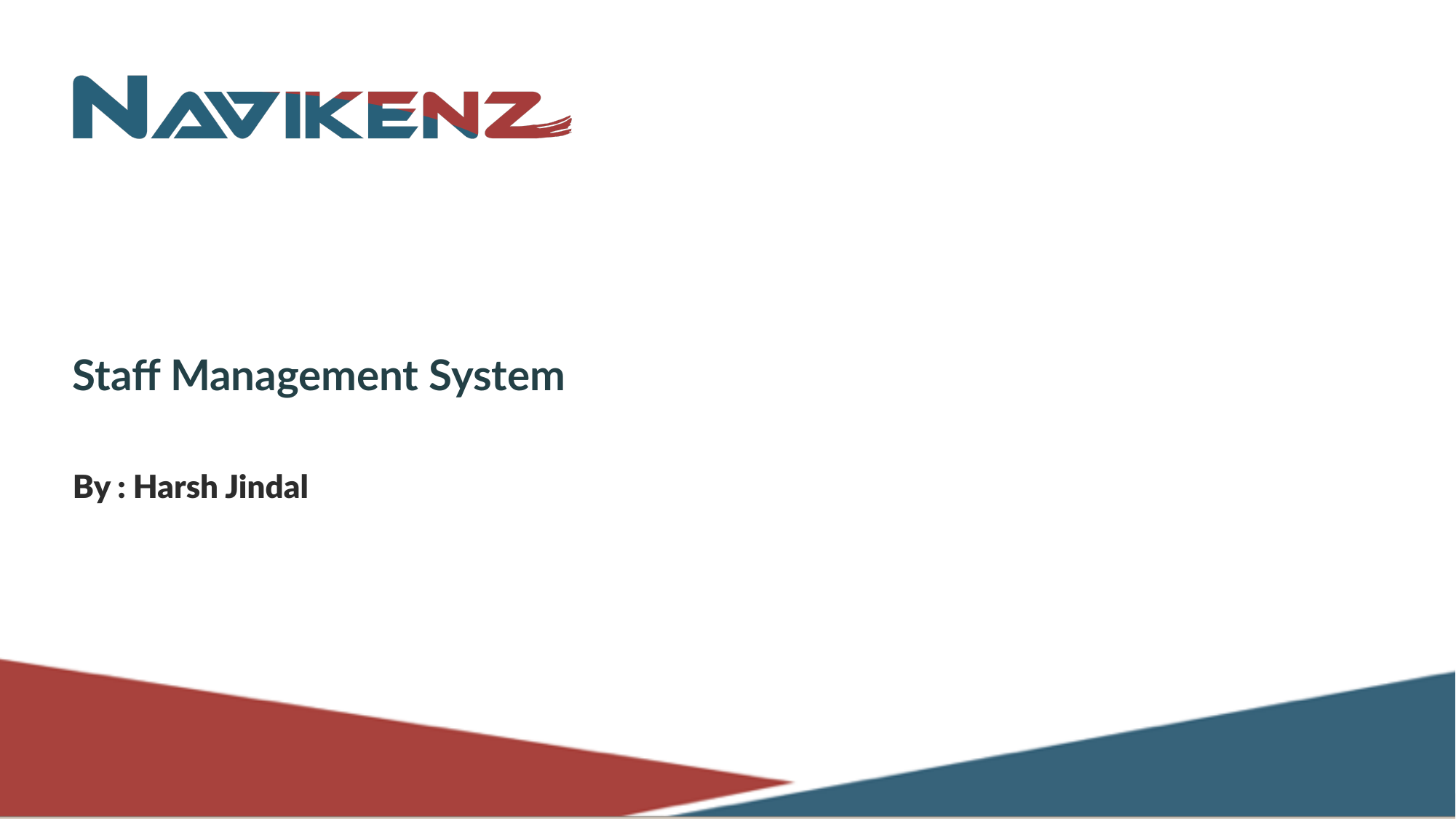

Staff Management System
By : Harsh Jindal